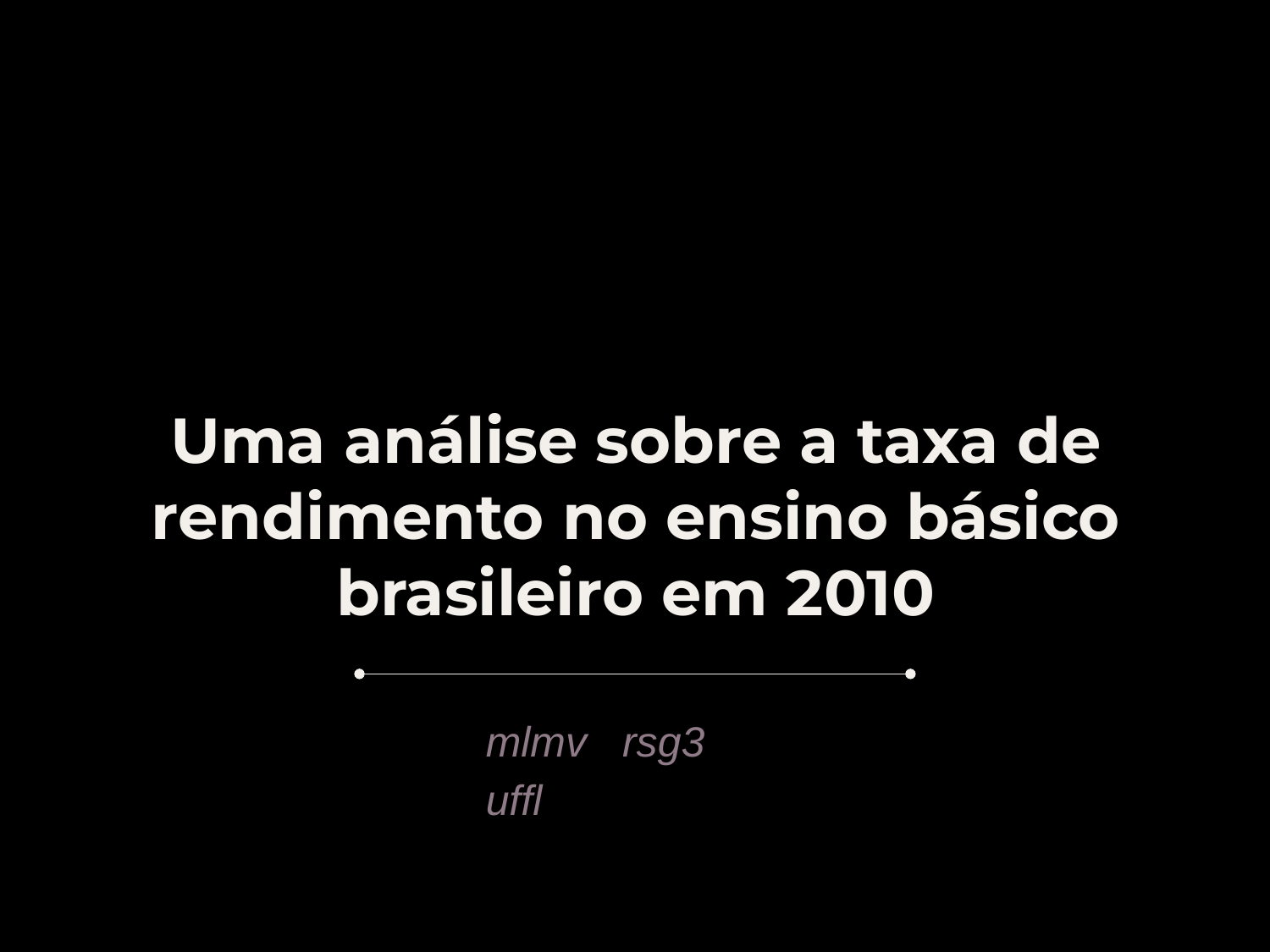

# Uma análise sobre a taxa de rendimento no ensino básico brasileiro em 2010
mlmv   rsg3   uffl